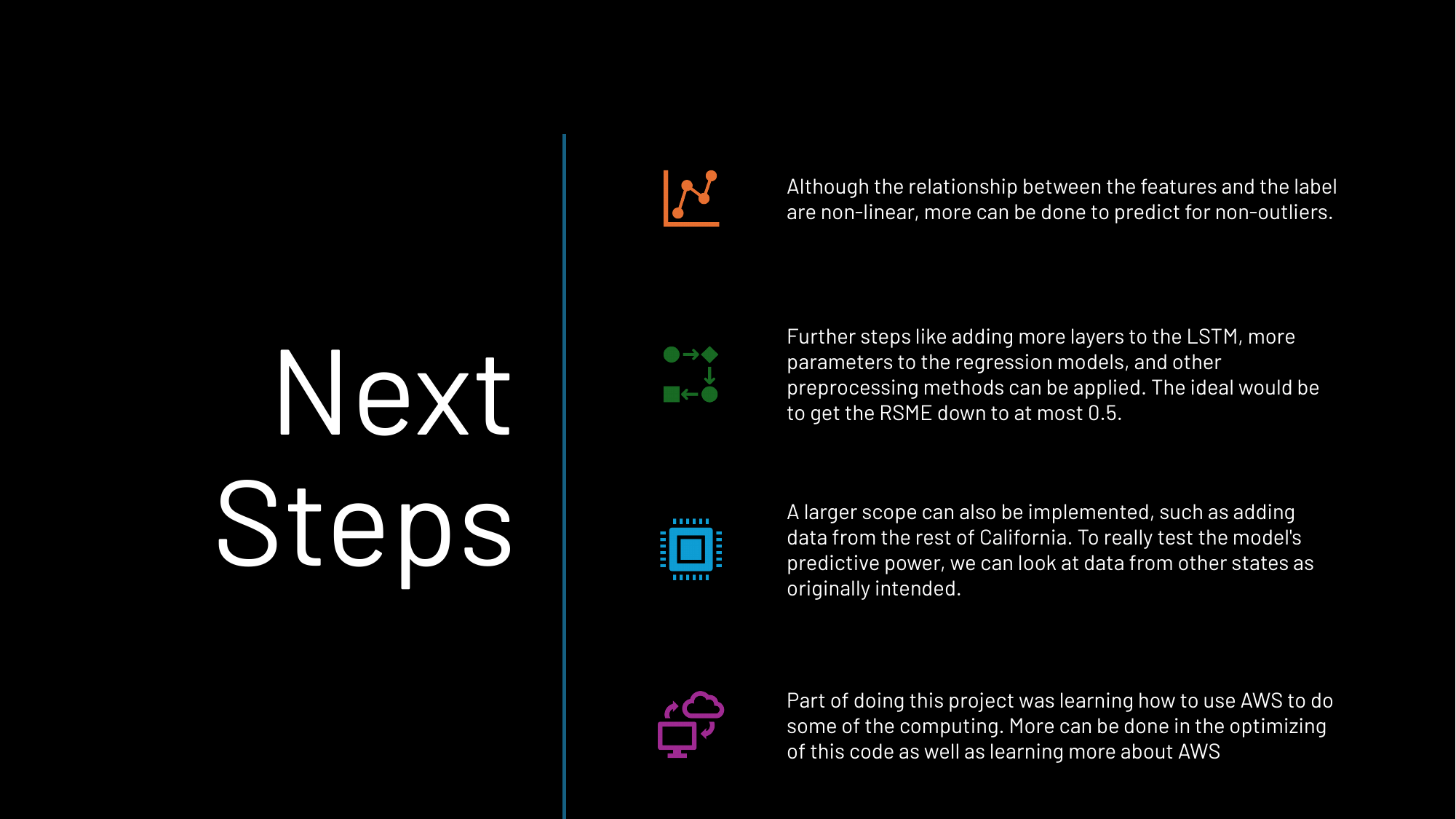

# Next Steps
Although the relationship between the features and the label are non-linear, more can be done to predict for non-outliers.
Further steps like adding more layers to the LSTM, more parameters to the regression models, and other preprocessing methods can be applied. The ideal would be to get the RSME down to at most 0.5.
A larger scope can also be implemented, such as adding data from the rest of California. To really test the model's predictive power, we can look at data from other states as originally intended.
Part of doing this project was learning how to use AWS to do some of the computing. More can be done in the optimizing of this code as well as learning more about AWS